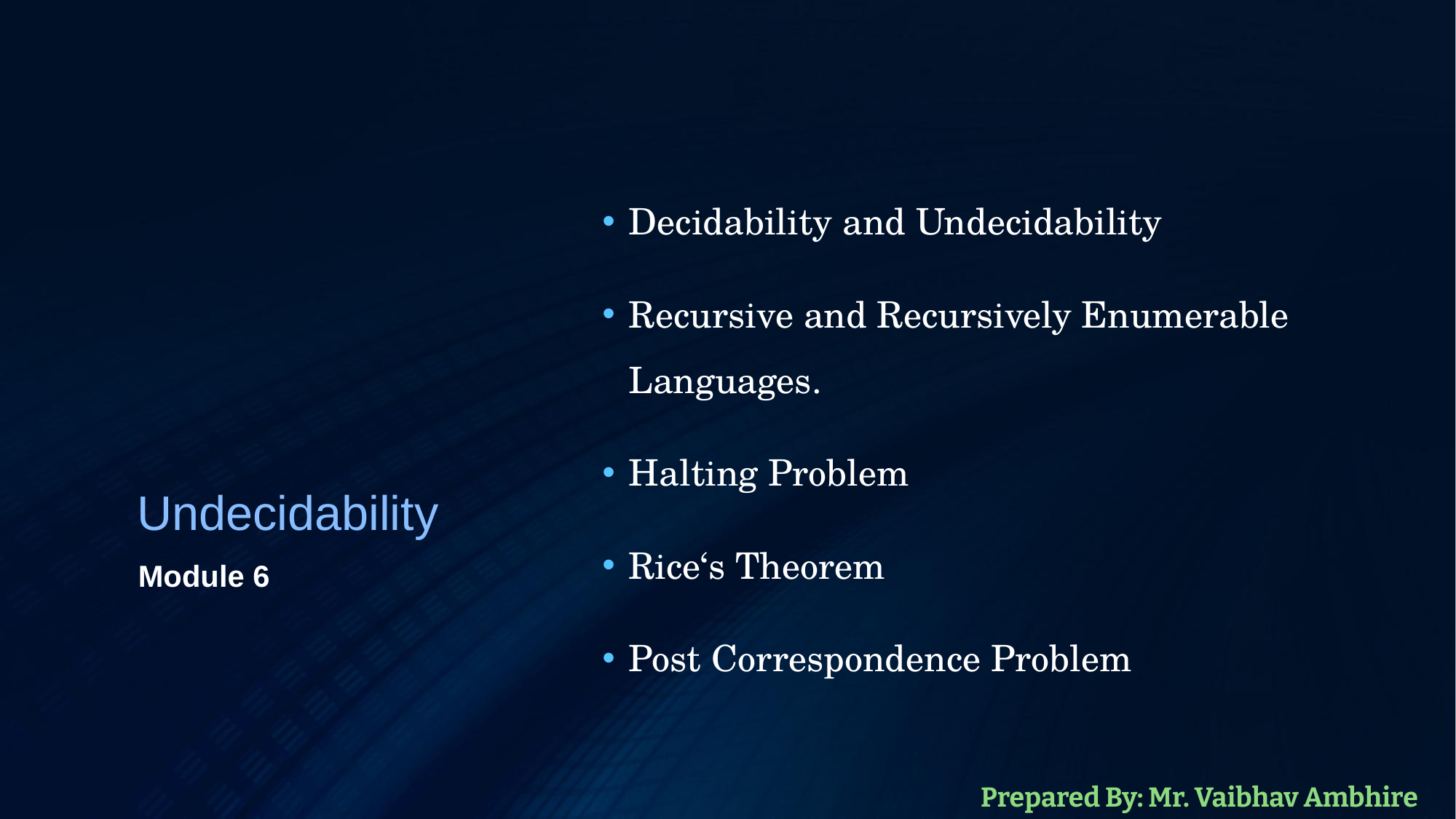

Decidability and Undecidability
Recursive and Recursively Enumerable Languages.
Halting Problem
Rice‘s Theorem
Post Correspondence Problem
# Undecidability
Module 6